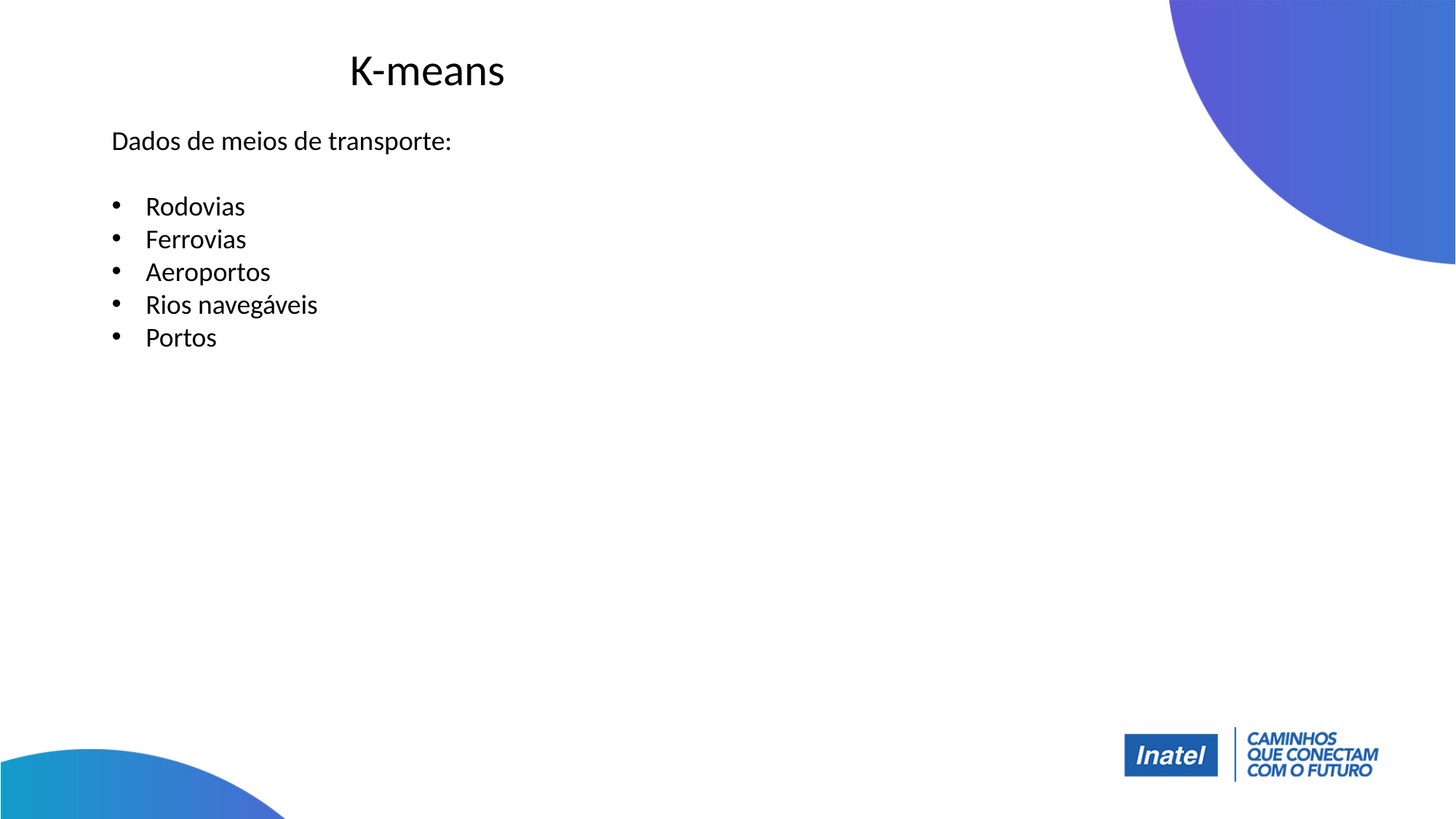

# K-means
Dados de meios de transporte:

Rodovias
Ferrovias
Aeroportos
Rios navegáveis
Portos